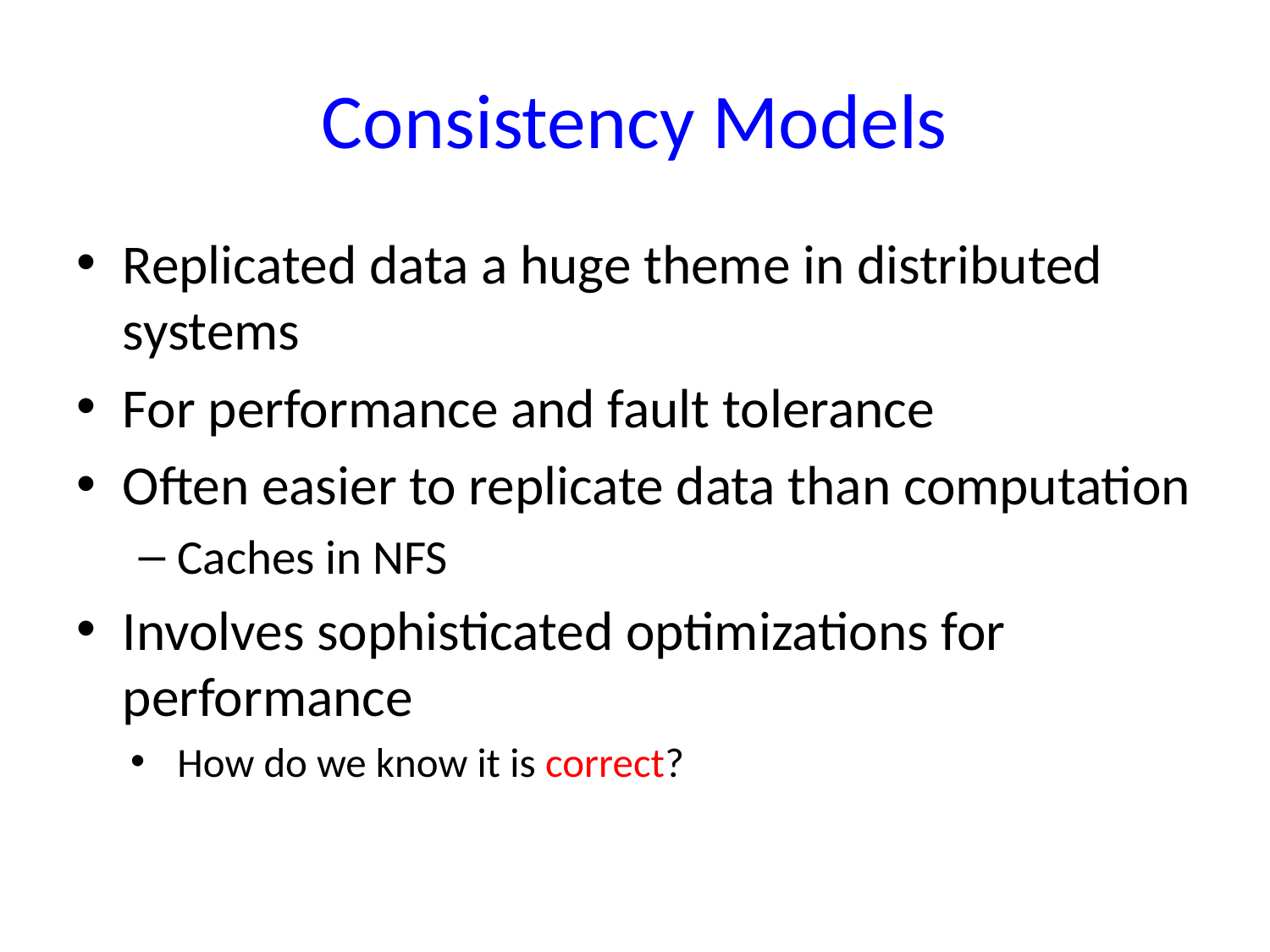

# Consistency Models
Replicated data a huge theme in distributed systems
For performance and fault tolerance
Often easier to replicate data than computation
Caches in NFS
Involves sophisticated optimizations for performance
How do we know it is correct?